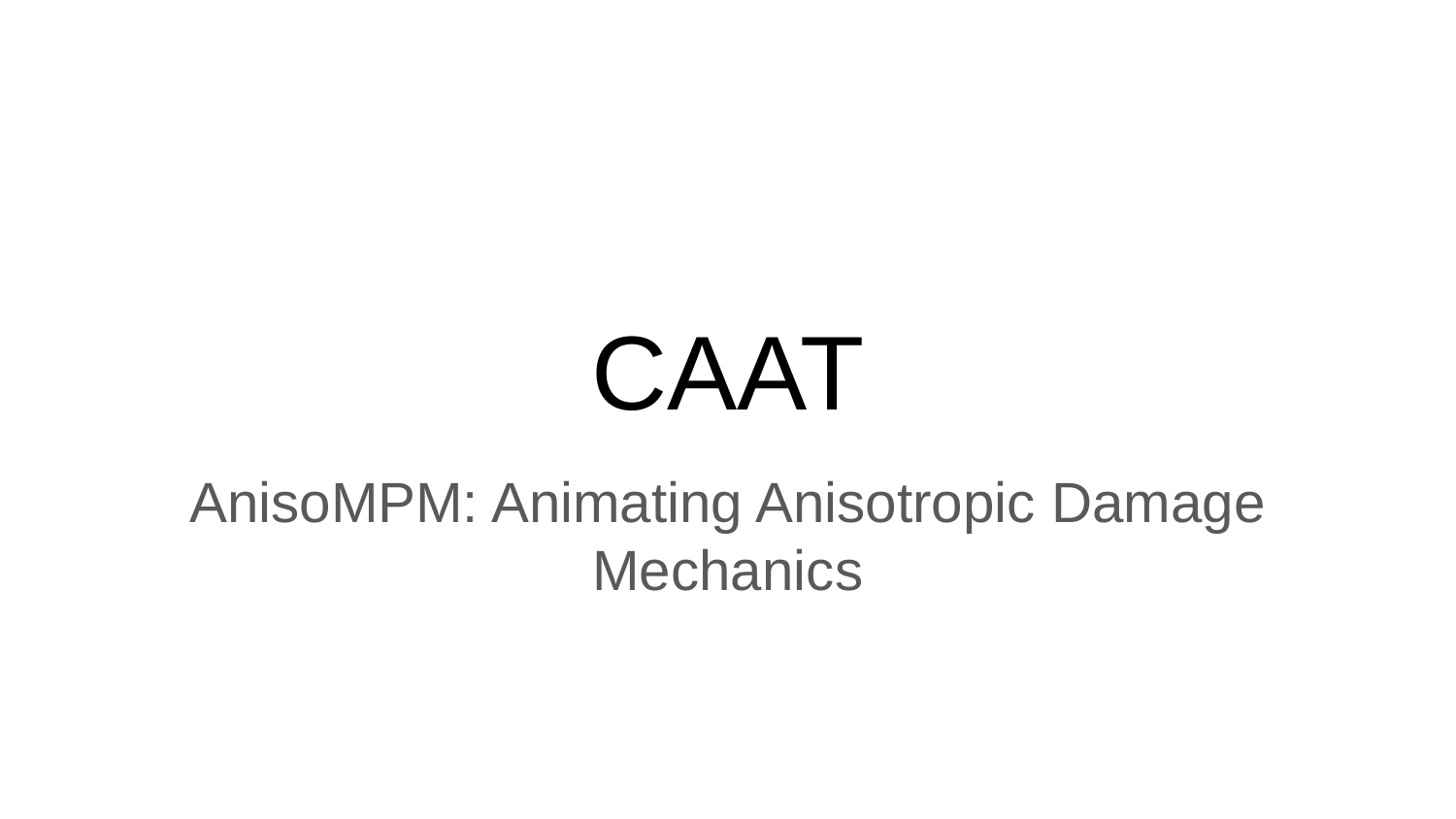

# CAAT
AnisoMPM: Animating Anisotropic Damage Mechanics